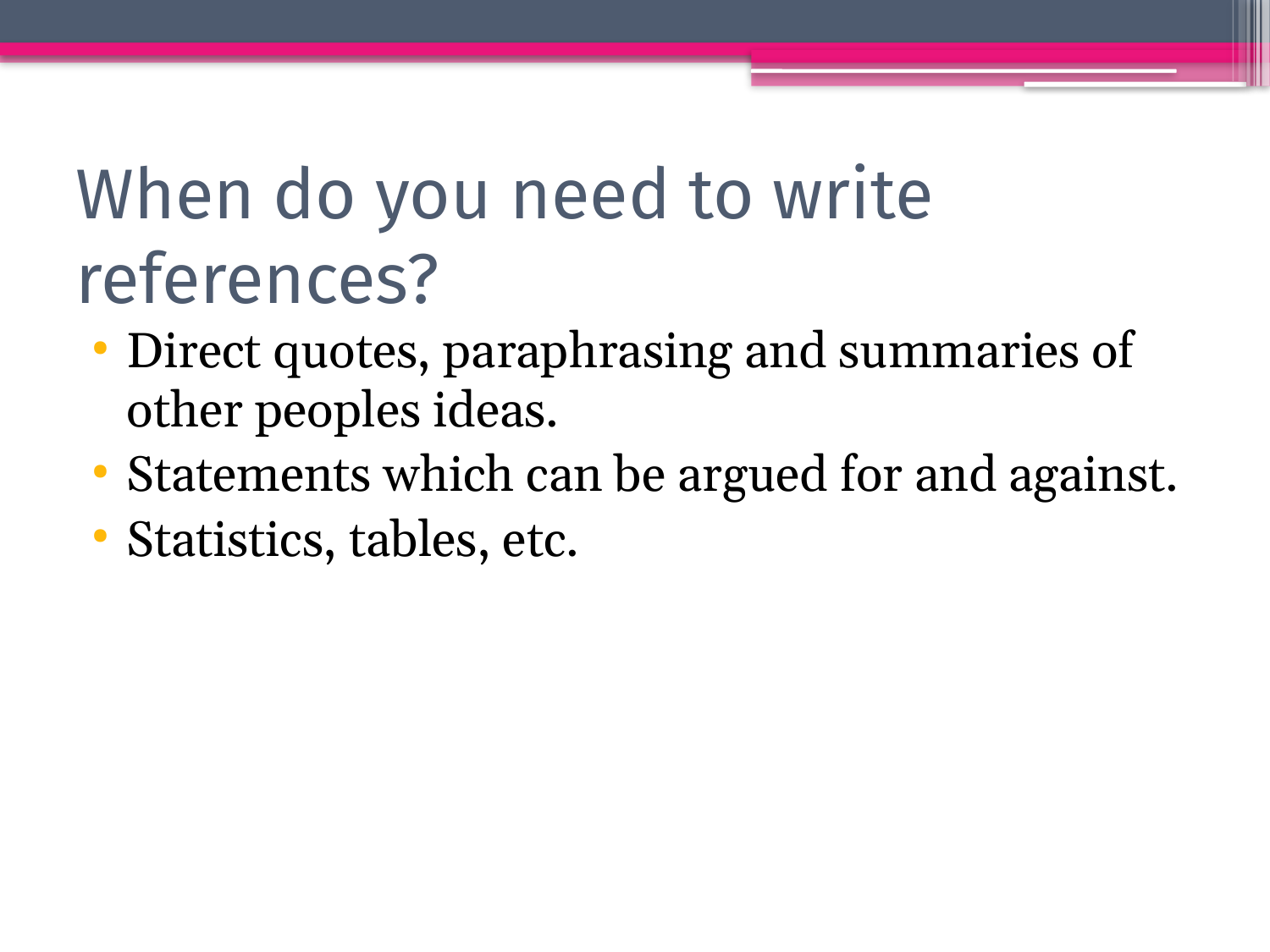

# When do you need to write references?
Direct quotes, paraphrasing and summaries of other peoples ideas.
Statements which can be argued for and against.
Statistics, tables, etc.